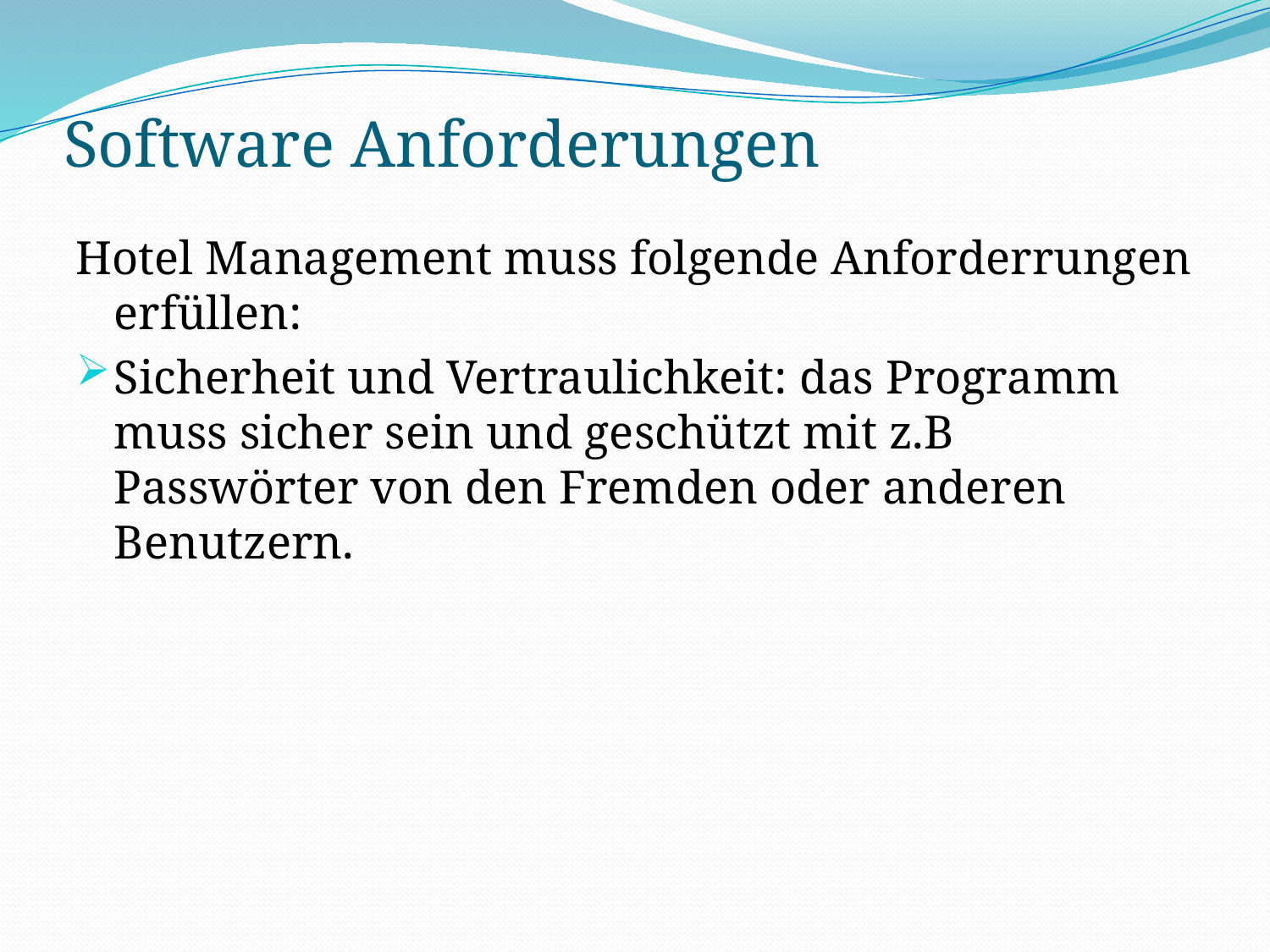

# Software Anforderungen
Hotel Management muss folgende Anforderrungen erfüllen:
Sicherheit und Vertraulichkeit: das Programm muss sicher sein und geschützt mit z.B Passwörter von den Fremden oder anderen Benutzern.